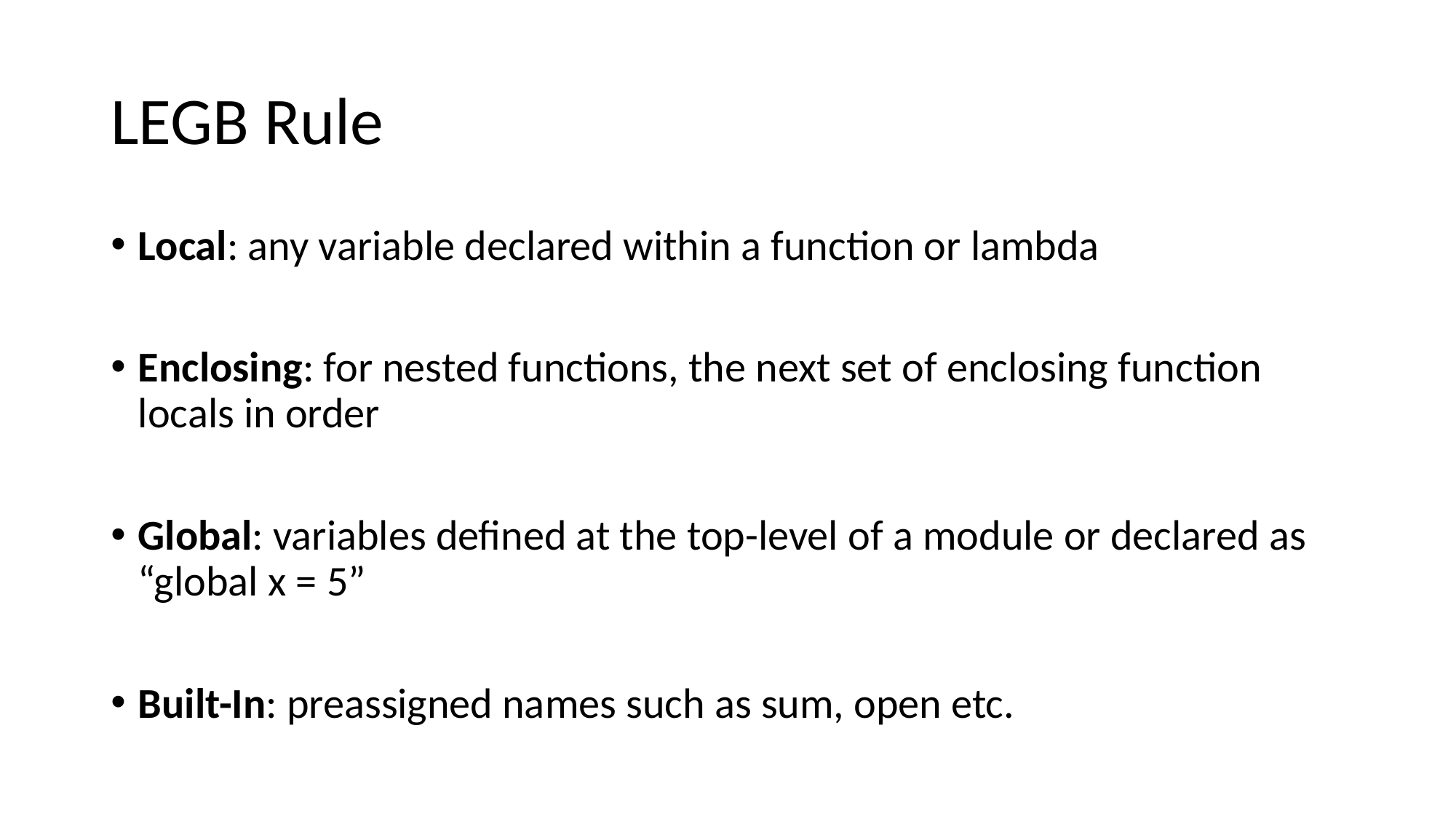

# LEGB Rule
Local: any variable declared within a function or lambda

Enclosing: for nested functions, the next set of enclosing function locals in order

Global: variables defined at the top-level of a module or declared as “global x = 5”

Built-In: preassigned names such as sum, open etc.